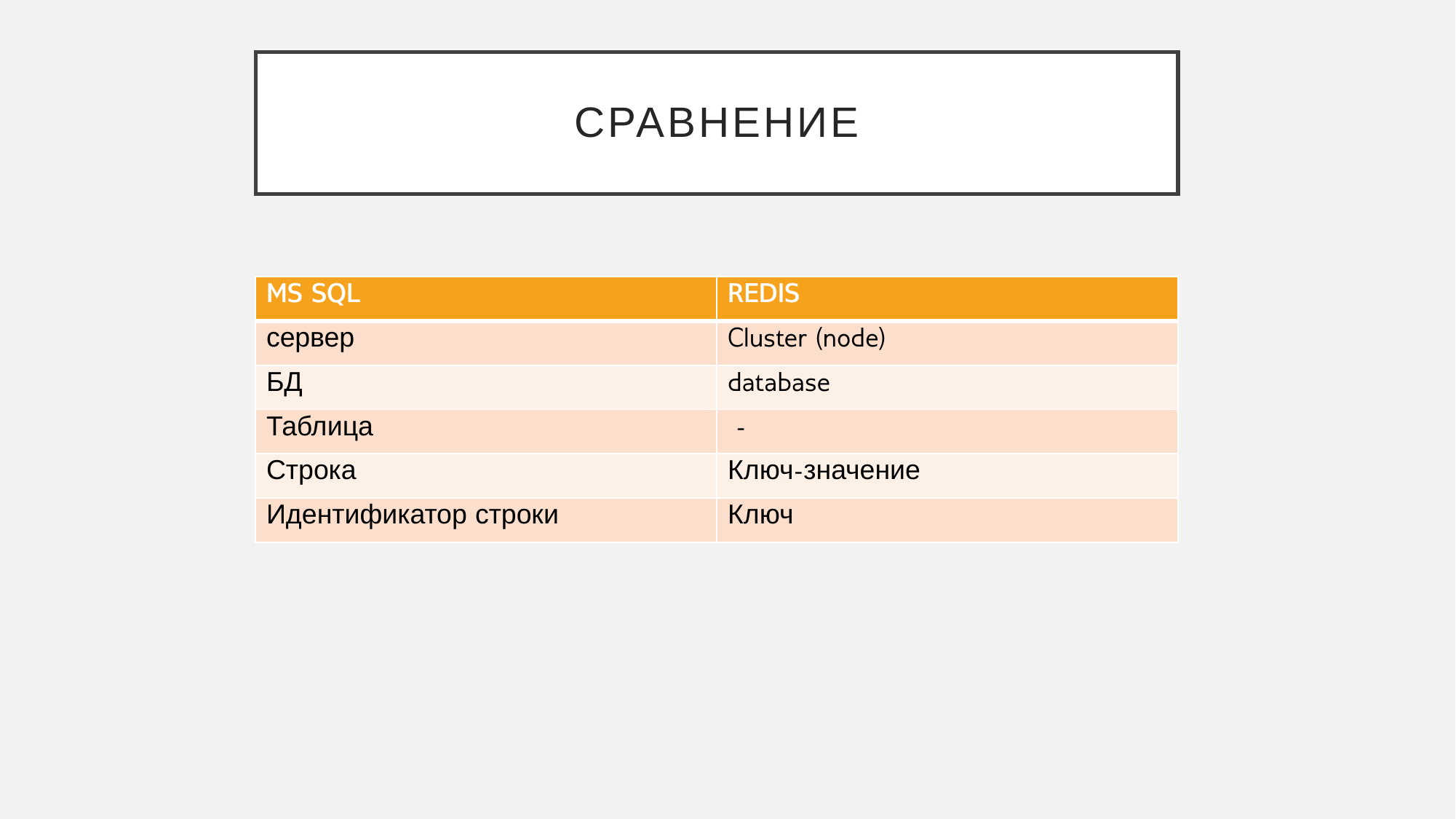

# Сравнение
| MS SQL | REDIS |
| --- | --- |
| сервер | Cluster (node) |
| БД | database |
| Таблица | - |
| Строка | Ключ-значение |
| Идентификатор строки | Ключ |